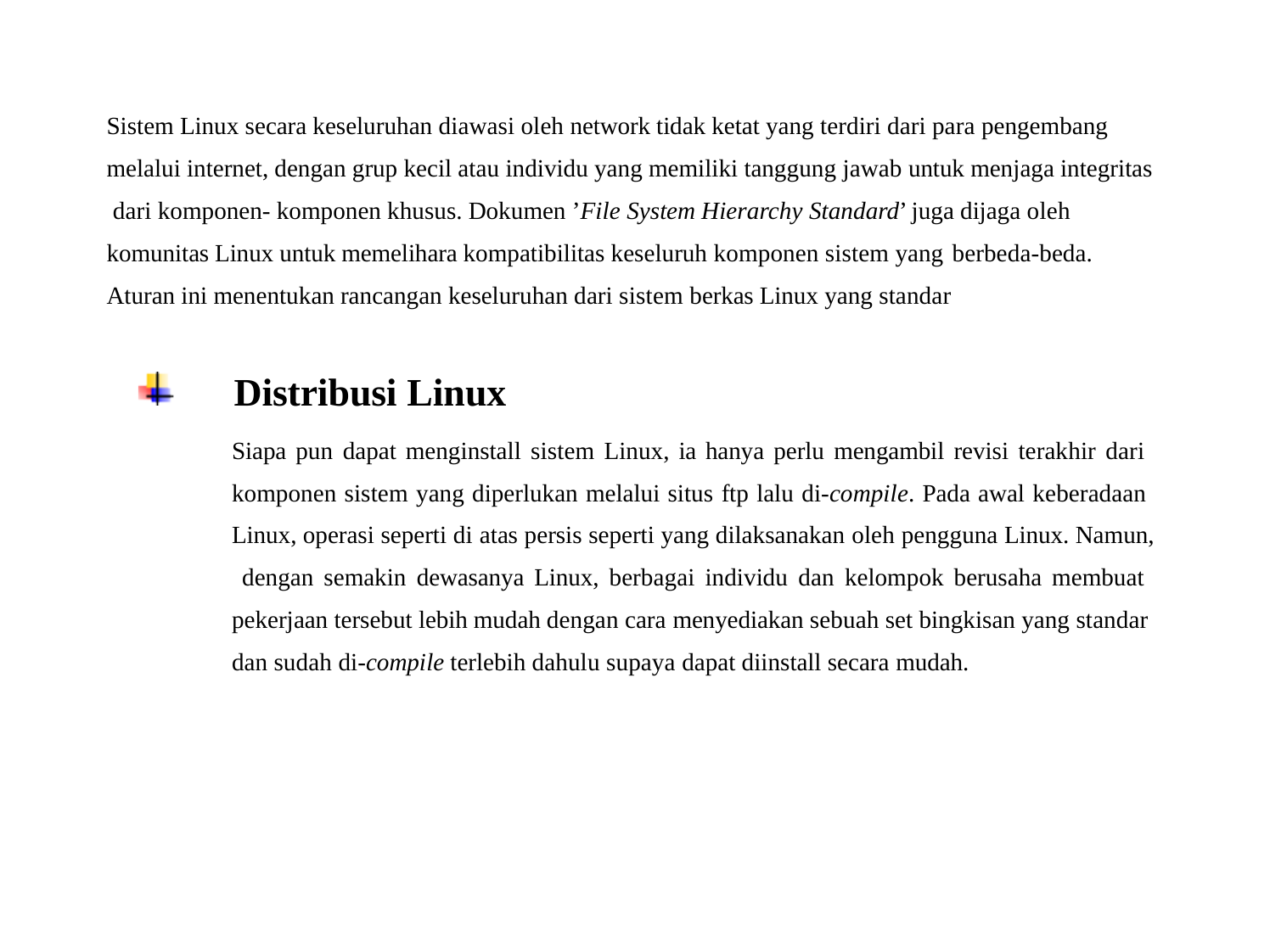

Sistem Linux secara keseluruhan diawasi oleh network tidak ketat yang terdiri dari para pengembang  melalui internet, dengan grup kecil atau individu yang memiliki tanggung jawab untuk menjaga integritas  dari komponen- komponen khusus. Dokumen ’File System Hierarchy Standard’ juga dijaga oleh  komunitas Linux untuk memelihara kompatibilitas keseluruh komponen sistem yang berbeda-beda.
Aturan ini menentukan rancangan keseluruhan dari sistem berkas Linux yang standar

Distribusi Linux
Siapa pun dapat menginstall sistem Linux, ia hanya perlu mengambil revisi terakhir dari  komponen sistem yang diperlukan melalui situs ftp lalu di-compile. Pada awal keberadaan  Linux, operasi seperti di atas persis seperti yang dilaksanakan oleh pengguna Linux. Namun,  dengan semakin dewasanya Linux, berbagai individu dan kelompok berusaha membuat  pekerjaan tersebut lebih mudah dengan cara menyediakan sebuah set bingkisan yang standar  dan sudah di-compile terlebih dahulu supaya dapat diinstall secara mudah.